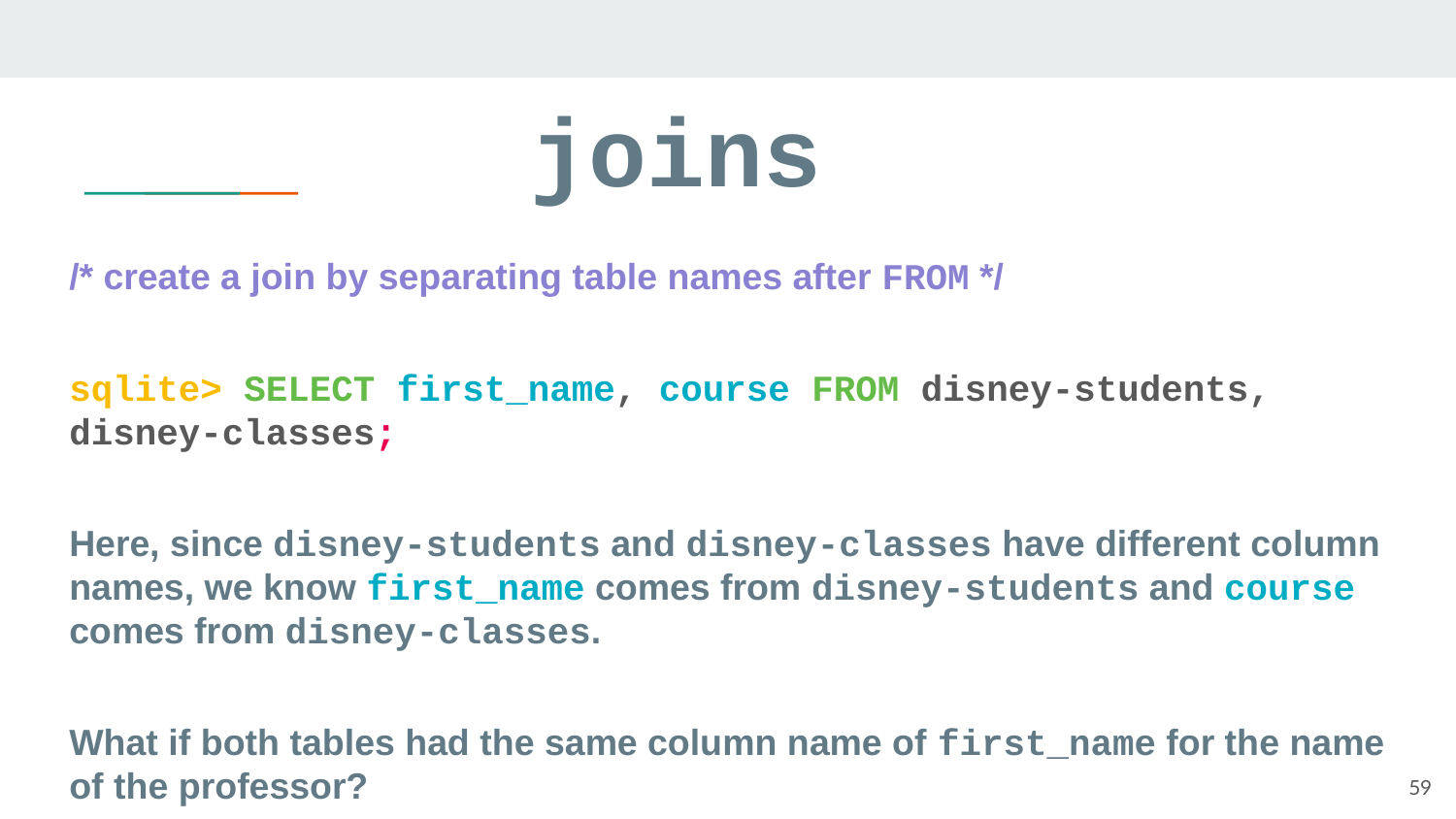

# joins
/* create a join by separating table names after FROM */

sqlite> SELECT first_name, course FROM disney-students, disney-classes;

Here, since disney-students and disney-classes have different column names, we know first_name comes from disney-students and course comes from disney-classes.

What if both tables had the same column name of first_name for the name of the professor?

59